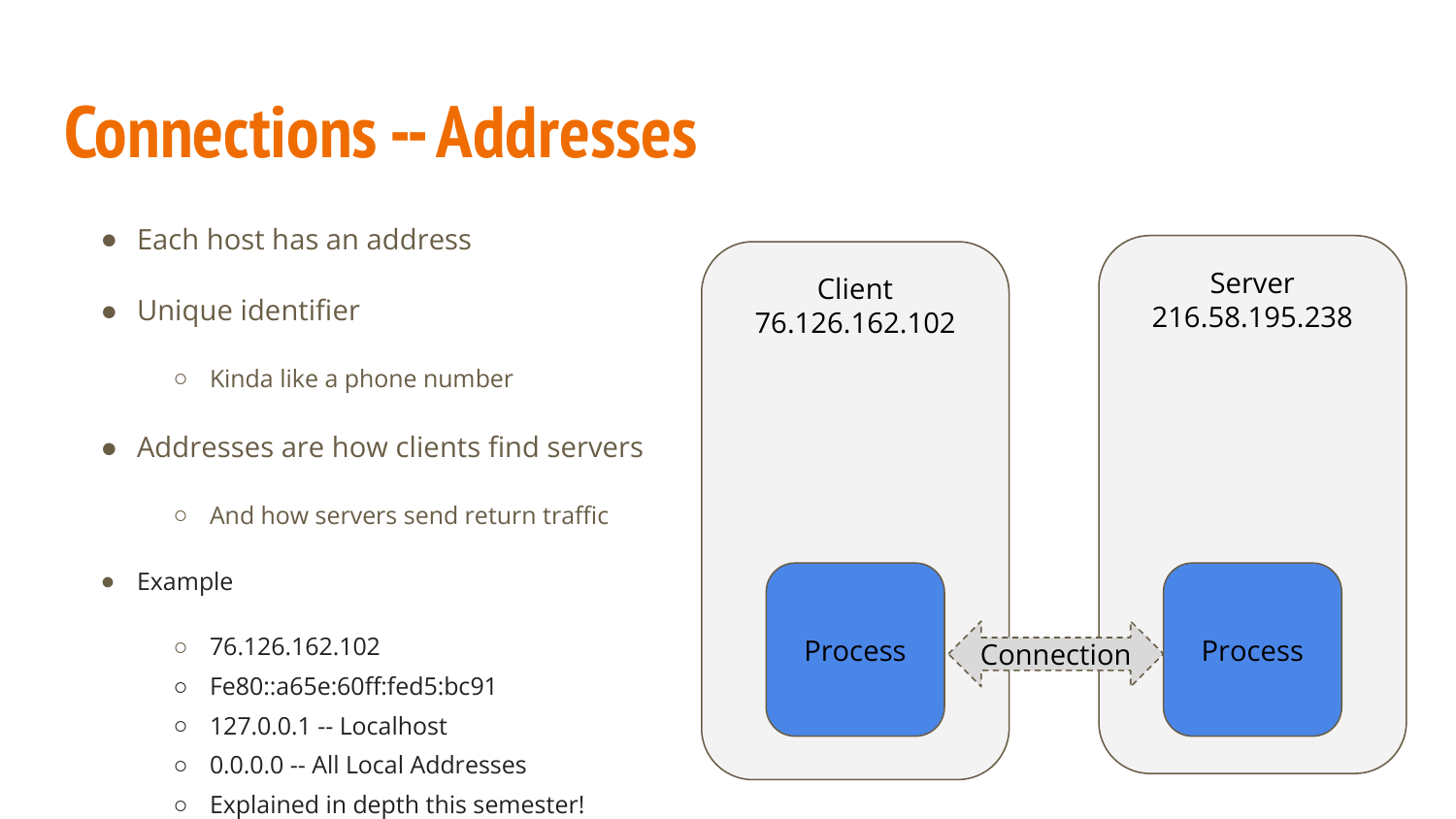

# Connections -- Addresses
Each host has an address
Unique identifier
Kinda like a phone number
Addresses are how clients find servers
And how servers send return traffic
Example
76.126.162.102
Fe80::a65e:60ff:fed5:bc91
127.0.0.1 -- Localhost
0.0.0.0 -- All Local Addresses
Explained in depth this semester!

Are addresses enough?

Server
216.58.195.238
Client
76.126.162.102

Process
Process
Connection